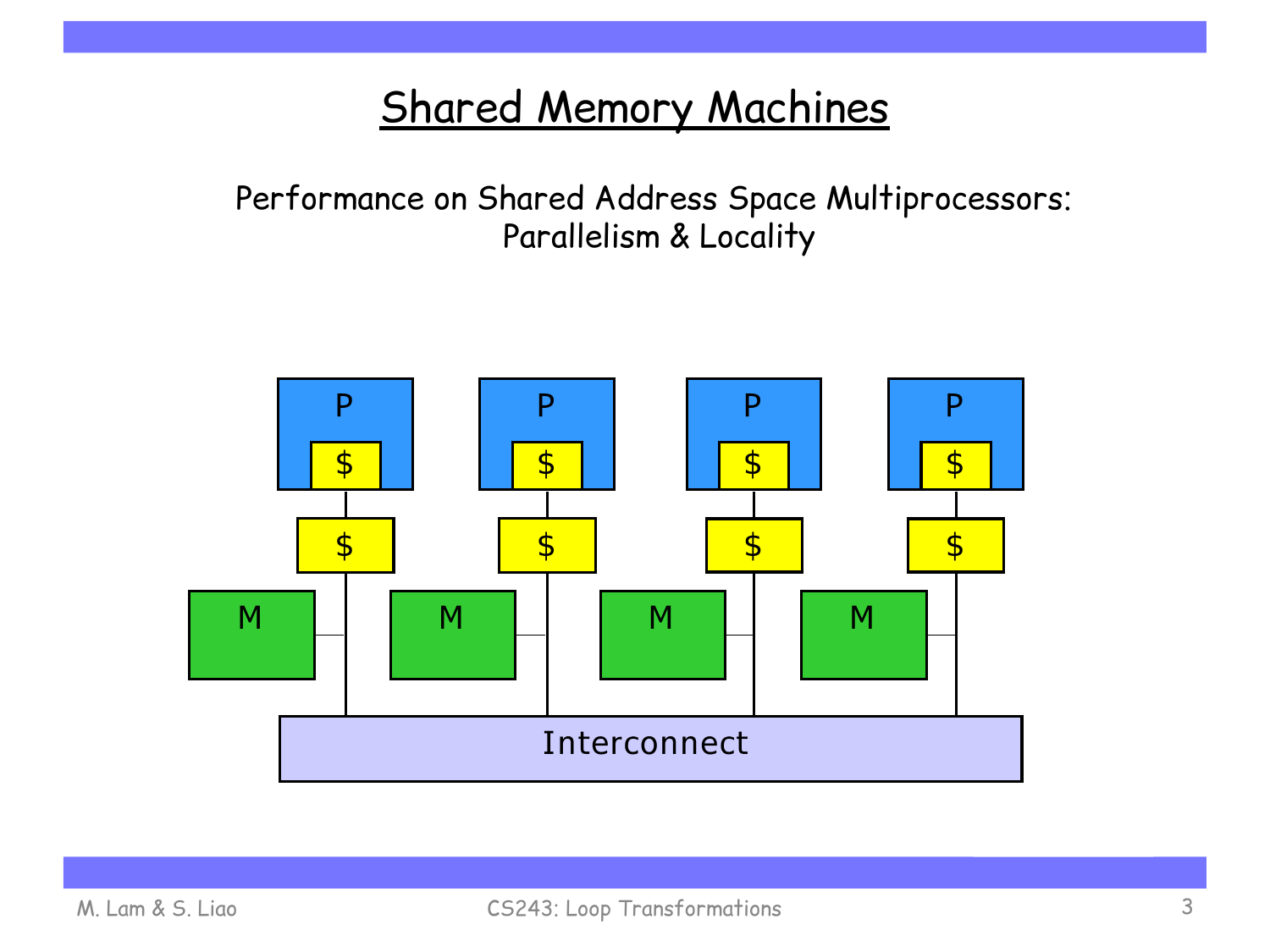

# Shared Memory Machines
Performance on Shared Address Space Multiprocessors:
Parallelism & Locality
P

P

P

P

$
$
$
$
$
$
$
$
M
M
M
M
Interconnect
M. Lam & S. Liao
CS243: Loop Transformations
3